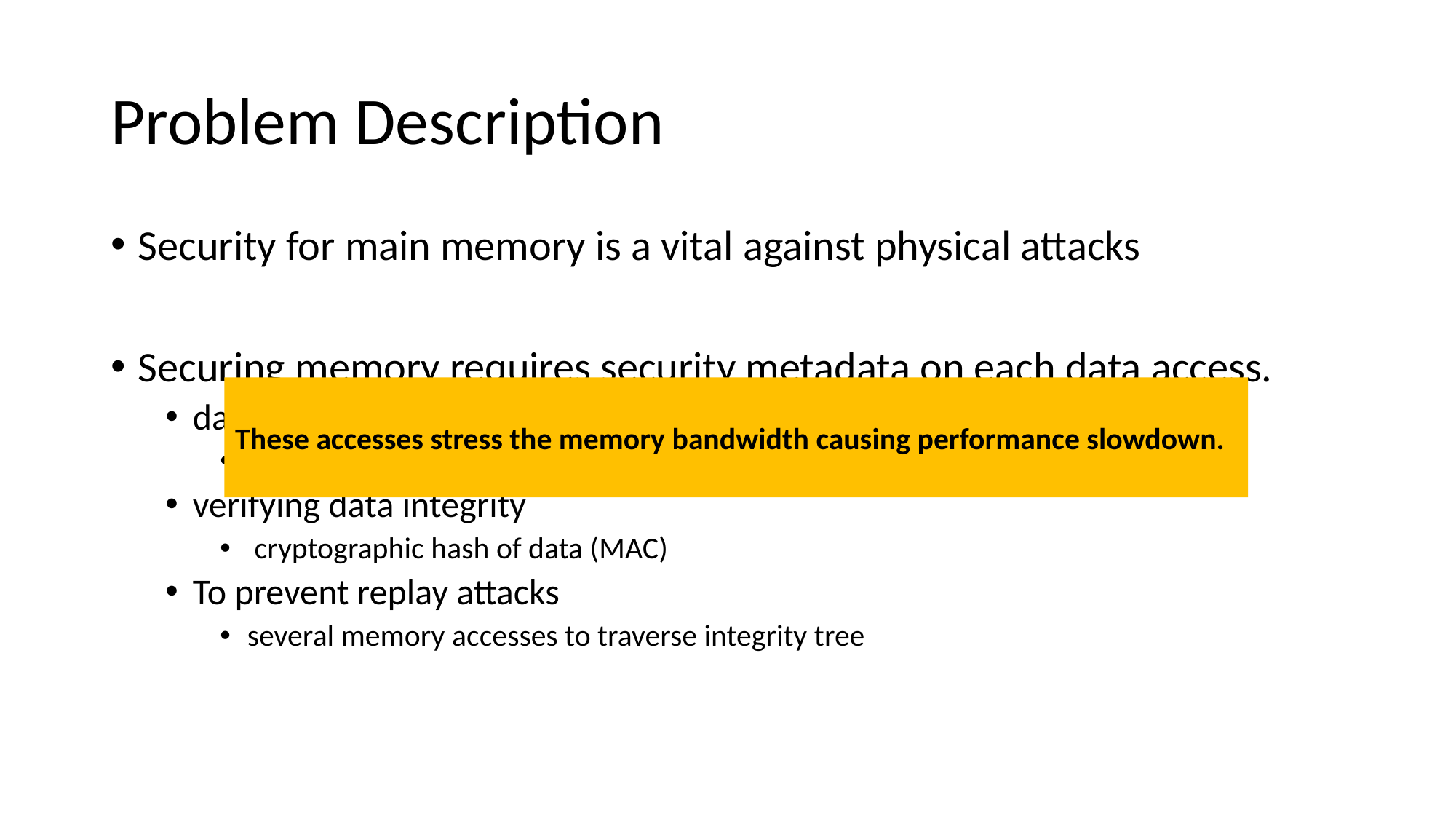

# Problem Description
Security for main memory is a vital against physical attacks

Securing memory requires security metadata on each data access.
data encryption
counters
verifying data integrity
 cryptographic hash of data (MAC)
To prevent replay attacks
several memory accesses to traverse integrity tree

These accesses stress the memory bandwidth causing performance slowdown.